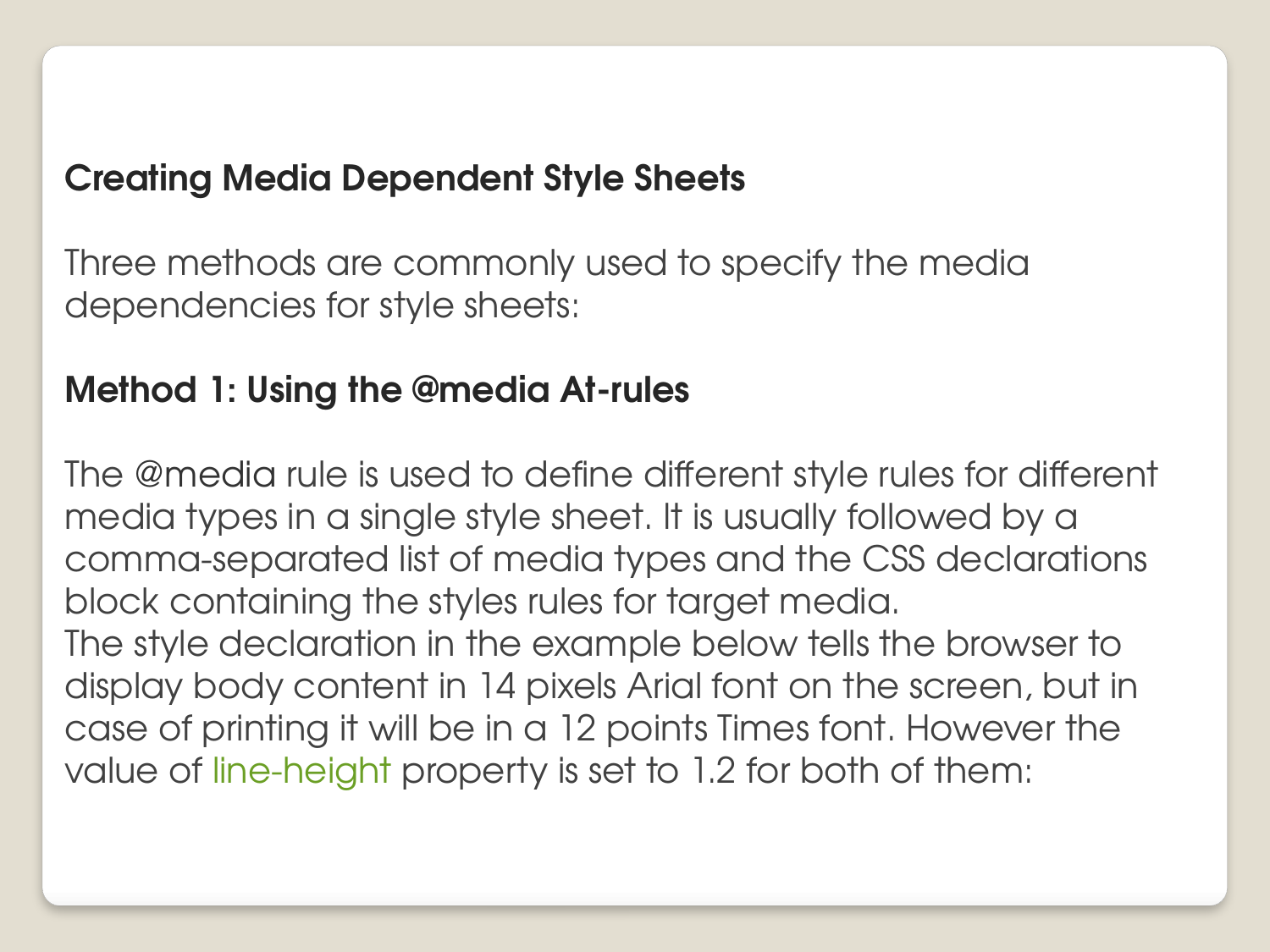

Creating Media Dependent Style Sheets

Three methods are commonly used to specify the media dependencies for style sheets:

Method 1: Using the @media At-rules

The @media rule is used to define different style rules for different media types in a single style sheet. It is usually followed by a comma-separated list of media types and the CSS declarations block containing the styles rules for target media.
The style declaration in the example below tells the browser to display body content in 14 pixels Arial font on the screen, but in case of printing it will be in a 12 points Times font. However the value of line-height property is set to 1.2 for both of them: